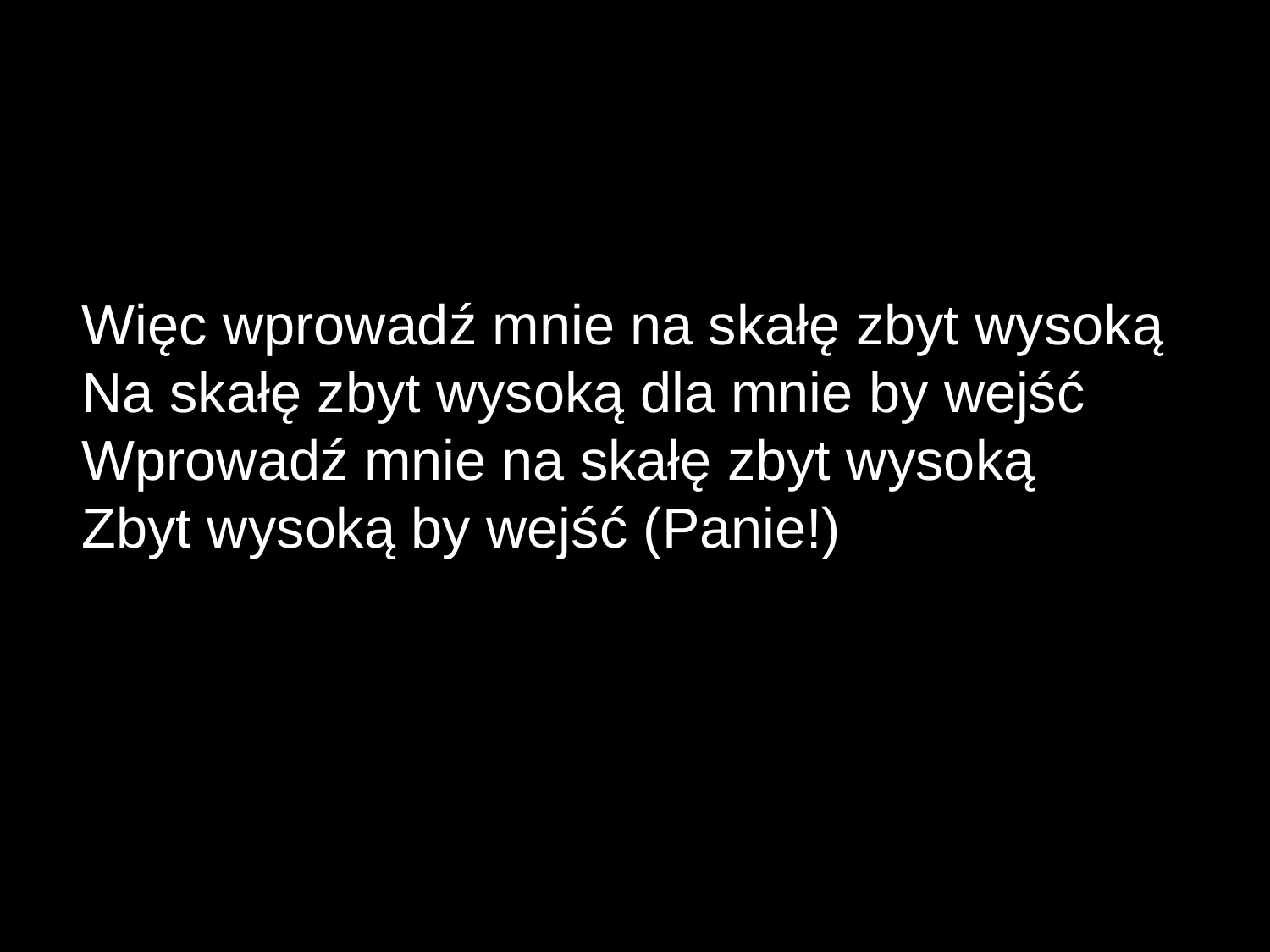

Więc wprowadź mnie na skałę zbyt wysoką
Na skałę zbyt wysoką dla mnie by wejść
Wprowadź mnie na skałę zbyt wysoką
Zbyt wysoką by wejść (Panie!)